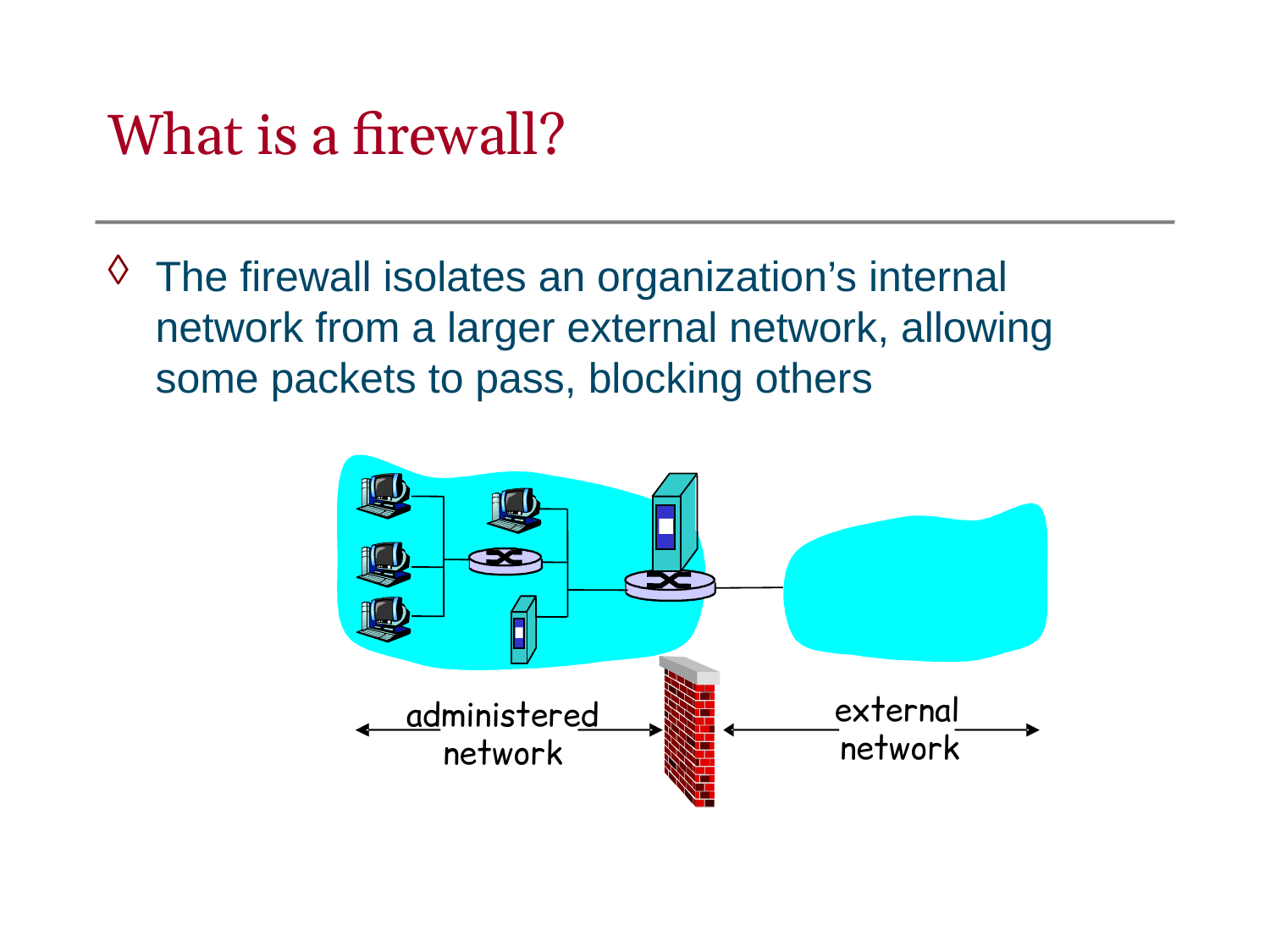

What is a firewall?
The firewall isolates an organization’s internal network from a larger external network, allowing some packets to pass, blocking others

external
network

administered
network